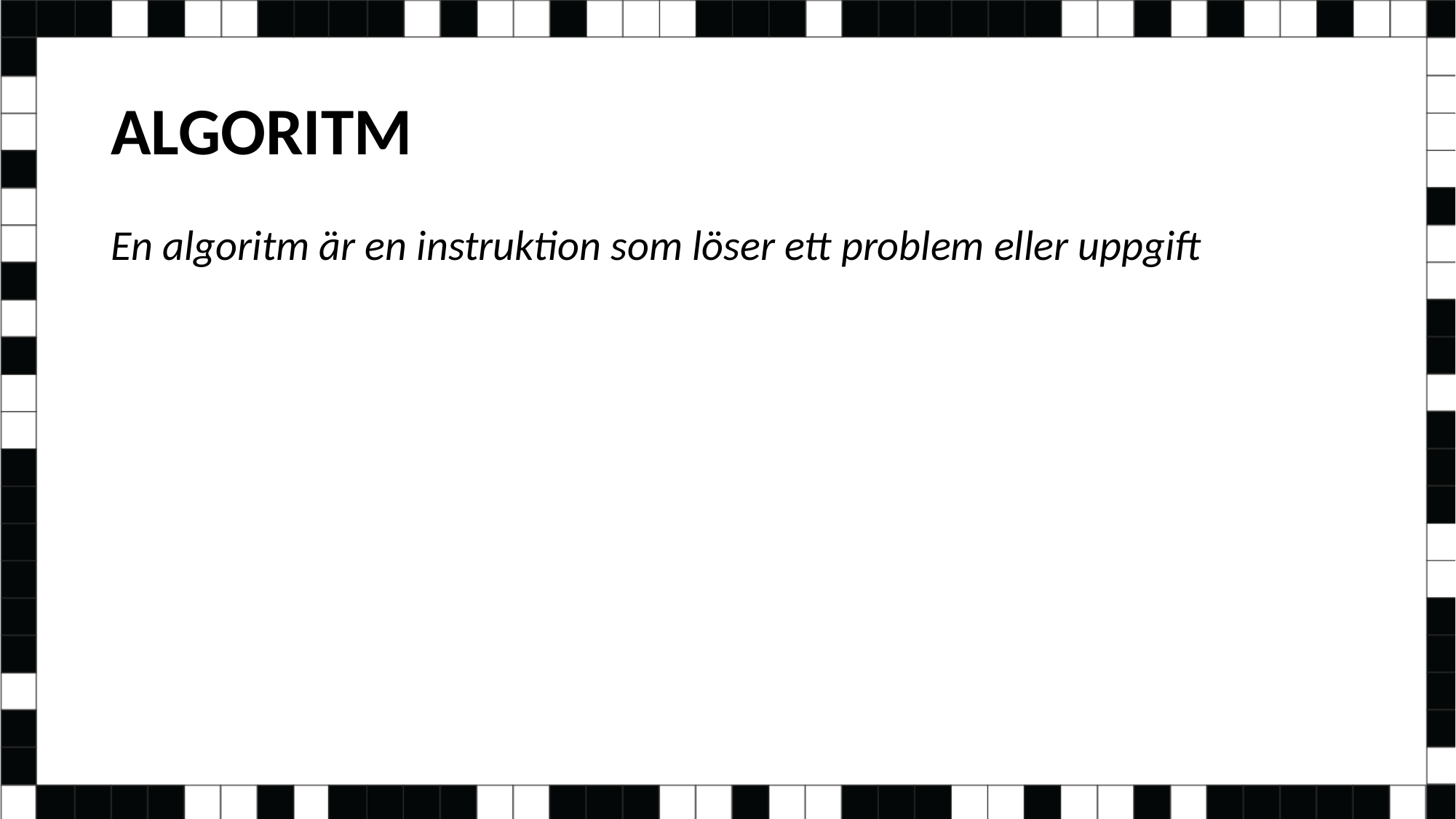

# ALGORITM
En algoritm är en instruktion som löser ett problem eller uppgift